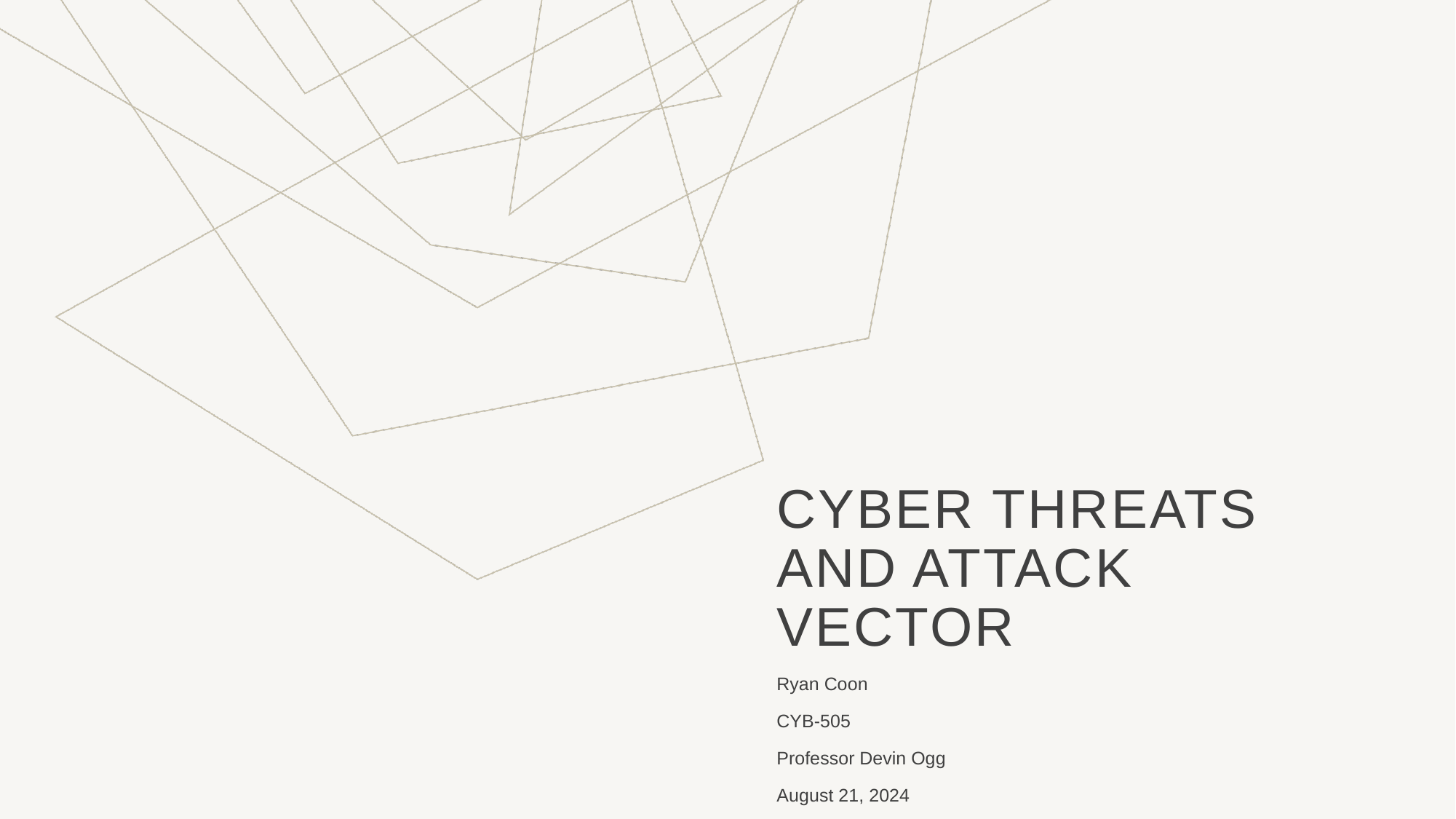

# Cyber Threats and Attack Vector
Ryan Coon
CYB-505
Professor Devin Ogg
August 21, 2024